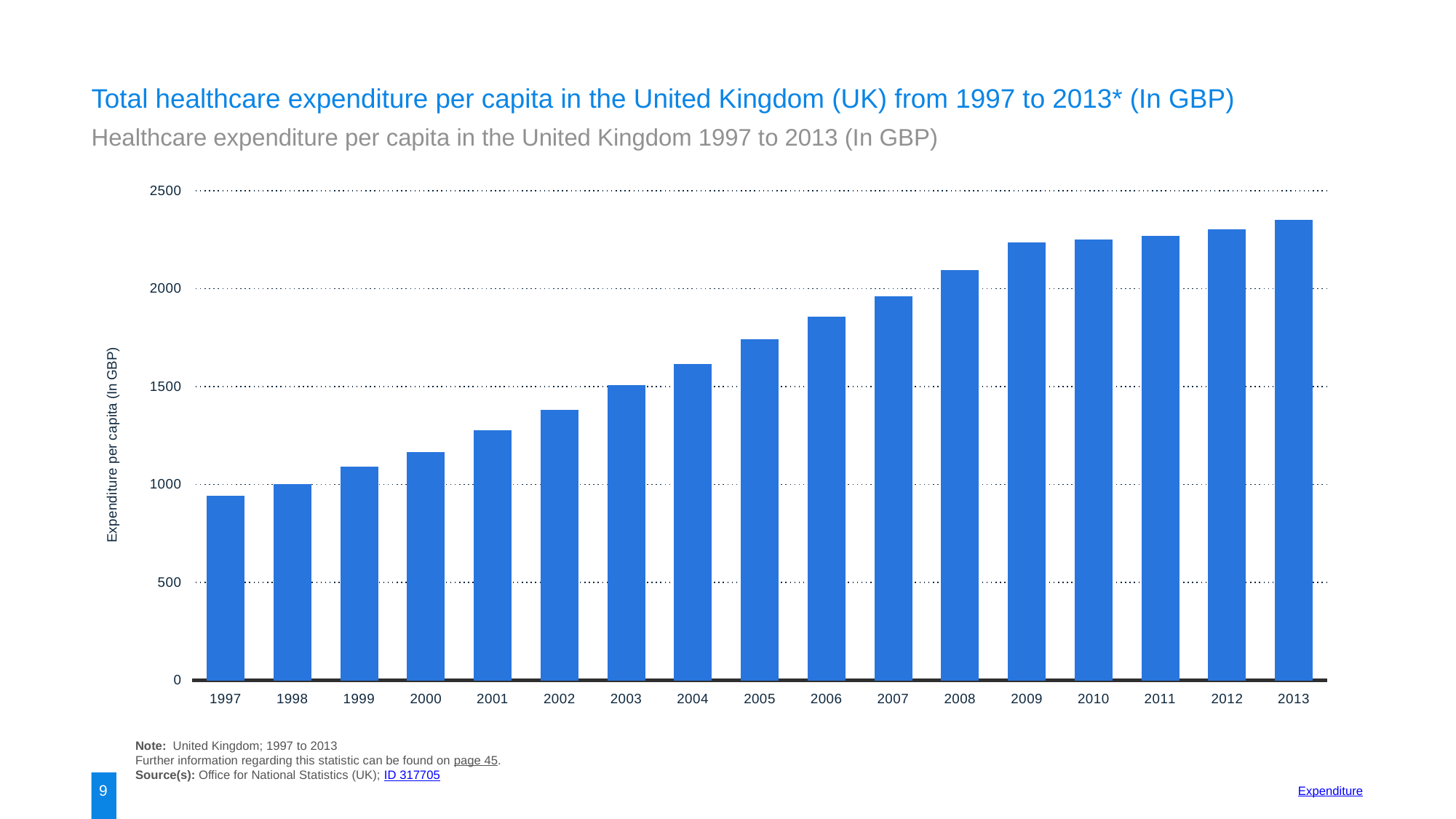

Total healthcare expenditure per capita in the United Kingdom (UK) from 1997 to 2013* (In GBP)
Healthcare expenditure per capita in the United Kingdom 1997 to 2013 (In GBP)

### Chart:

| Category | data |
|---|---|
| 1997 | 941.0 |
| 1998 | 1001.0 |
| 1999 | 1091.0 |
| 2000 | 1164.0 |
| 2001 | 1276.0 |
| 2002 | 1379.0 |
| 2003 | 1505.0 |
| 2004 | 1614.0 |
| 2005 | 1740.0 |
| 2006 | 1855.0 |
| 2007 | 1960.0 |
| 2008 | 2093.0 |
| 2009 | 2233.0 |
| 2010 | 2250.0 |
| 2011 | 2268.0 |
| 2012 | 2302.0 |
| 2013 | 2350.0 |
Note:  United Kingdom; 1997 to 2013
Further information regarding this statistic can be found on page 45.
Source(s): Office for National Statistics (UK); ID 317705

9
Expenditure